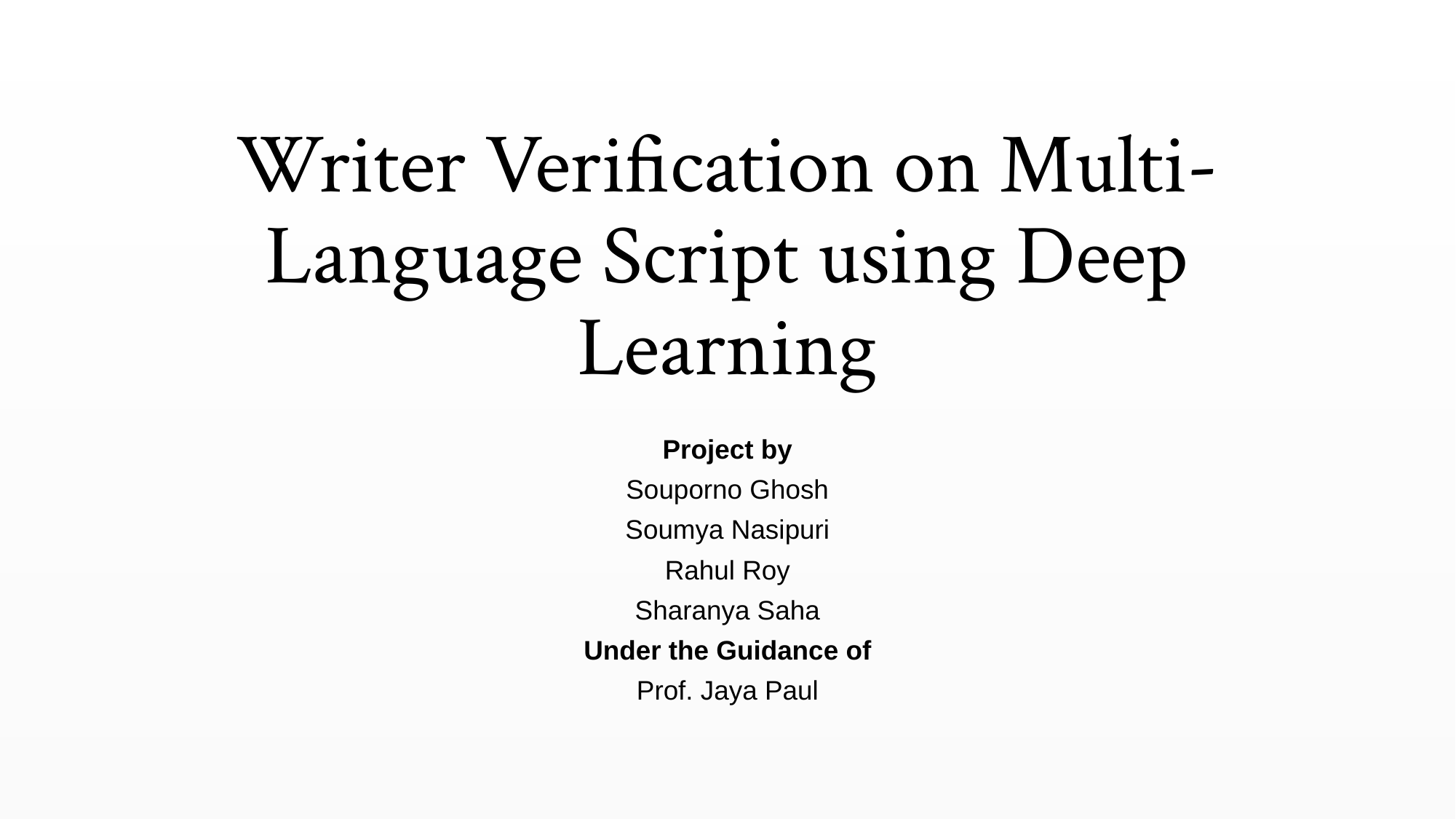

# Writer Verification on Multi-Language Script using Deep Learning
Project by
Souporno Ghosh
Soumya Nasipuri
Rahul Roy
Sharanya Saha
Under the Guidance of
Prof. Jaya Paul